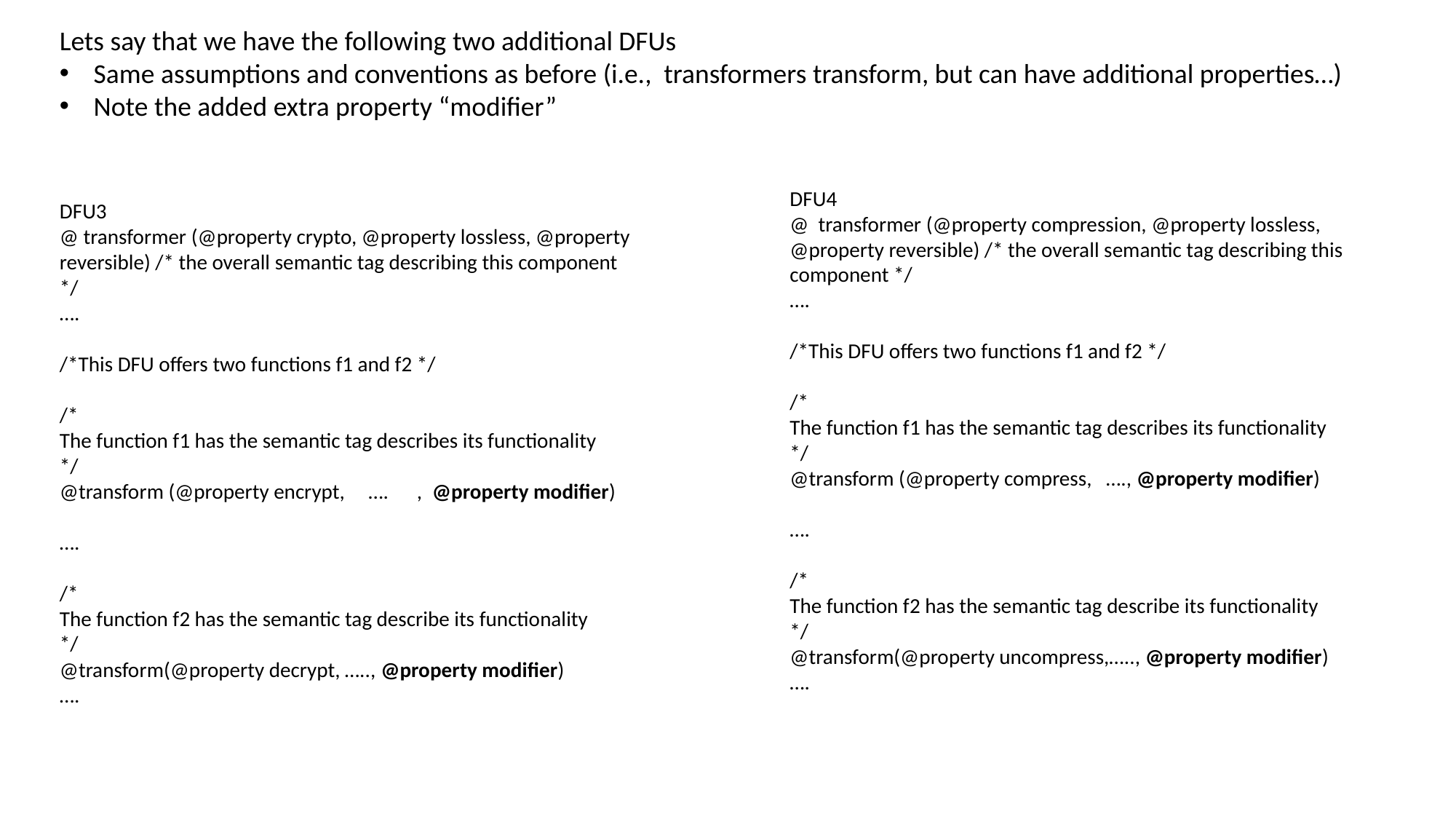

Lets say that we have the following two additional DFUs
Same assumptions and conventions as before (i.e.,  transformers transform, but can have additional properties…)
Note the added extra property “modifier”
DFU4
@  transformer (@property compression, @property lossless, @property reversible) /* the overall semantic tag describing this component */
….

/*This DFU offers two functions f1 and f2 */

/*
The function f1 has the semantic tag describes its functionality
*/
@transform (@property compress,   …., @property modifier)

….

/*
The function f2 has the semantic tag describe its functionality
*/
@transform(@property uncompress,….., @property modifier)
….

DFU3
@ transformer (@property crypto, @property lossless, @property reversible) /* the overall semantic tag describing this component */
….

/*This DFU offers two functions f1 and f2 */

/*
The function f1 has the semantic tag describes its functionality
*/
@transform (@property encrypt,     ….      ,  @property modifier)

….

/*
The function f2 has the semantic tag describe its functionality
*/
@transform(@property decrypt, ….., @property modifier)
….